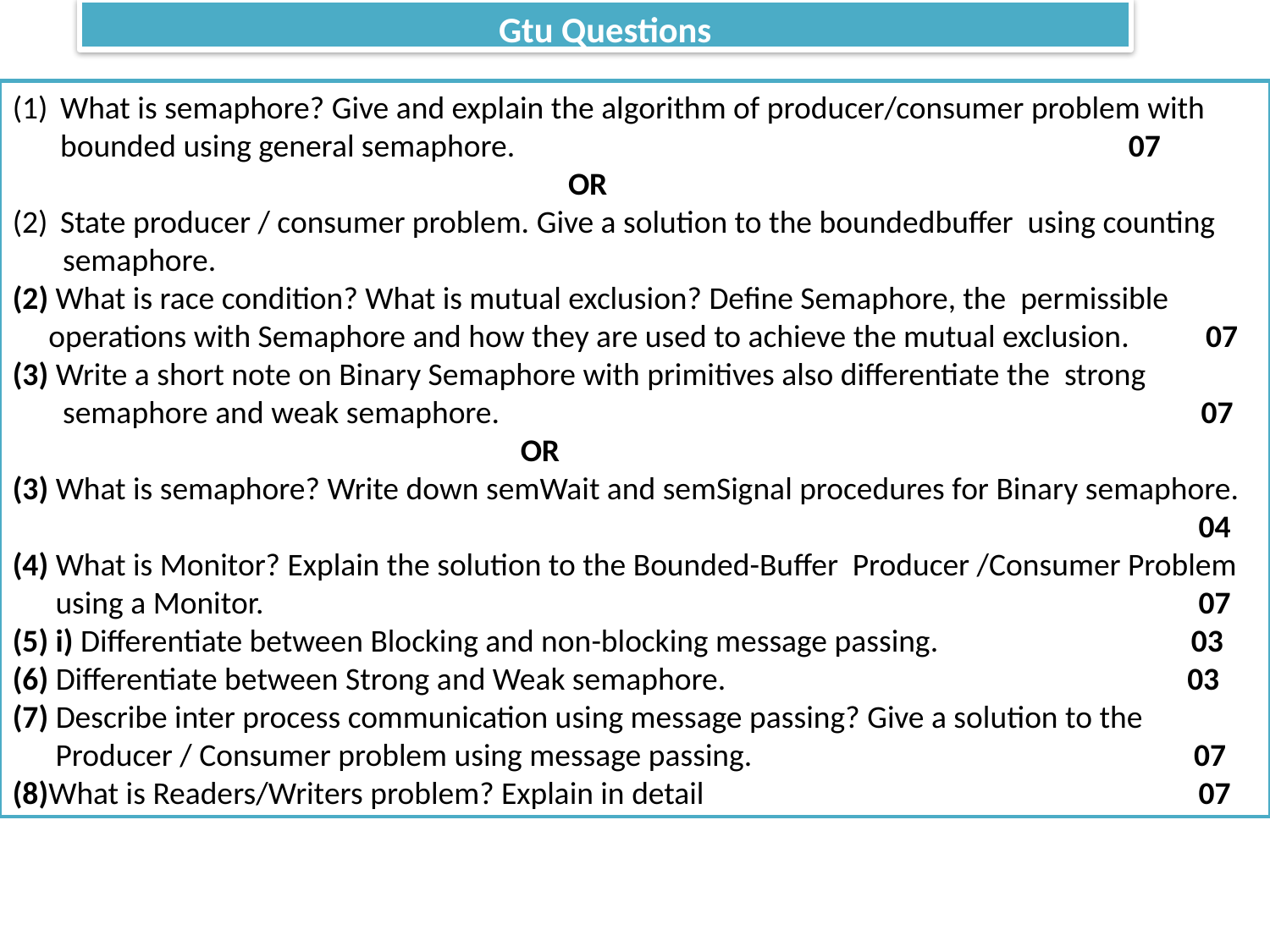

Gtu Questions
What is semaphore? Give and explain the algorithm of producer/consumer problem with bounded using general semaphore. 				                         07
					OR
State producer / consumer problem. Give a solution to the boundedbuffer  using counting
       semaphore.
(2) What is race condition? What is mutual exclusion? Define Semaphore, the  permissible
     operations with Semaphore and how they are used to achieve the mutual exclusion. 	       07
(3) Write a short note on Binary Semaphore with primitives also differentiate the  strong
       semaphore and weak semaphore. 					                        07
				OR
(3) What is semaphore? Write down semWait and semSignal procedures for Binary semaphore. 									      04
(4) What is Monitor? Explain the solution to the Bounded-Buffer  Producer /Consumer Problem
      using a Monitor.               							      07
(5) i) Differentiate between Blocking and non-blocking message passing.                                   03
(6) Differentiate between Strong and Weak semaphore.                                                                03
(7) Describe inter process communication using message passing? Give a solution to the
      Producer / Consumer problem using message passing.  			                       07
(8)What is Readers/Writers problem? Explain in detail 				      07